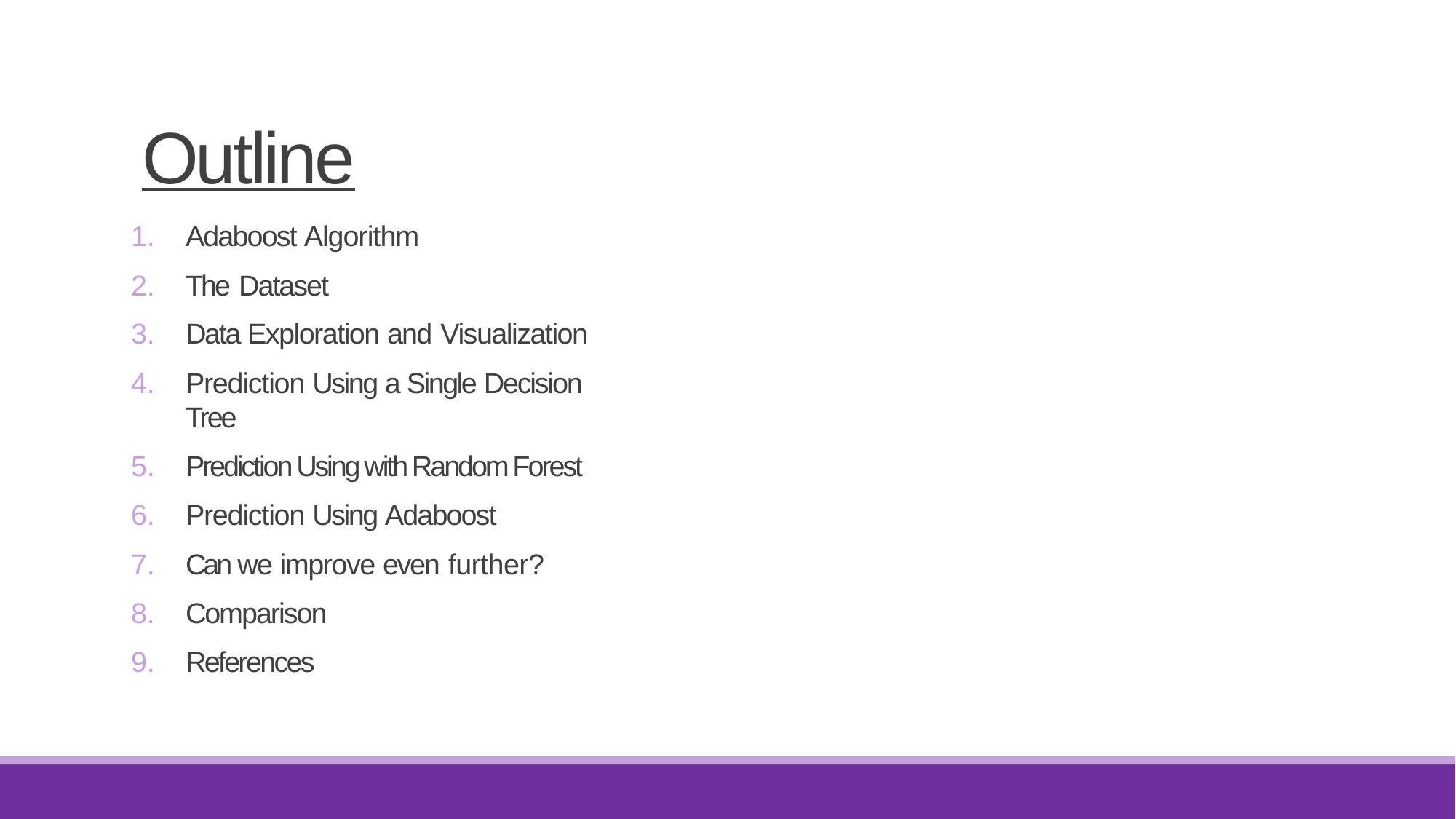

# Outline
Adaboost Algorithm
The Dataset
Data Exploration and Visualization
Prediction Using a Single Decision Tree
Prediction Using with Random Forest
Prediction Using Adaboost
Can we improve even further?
Comparison
References